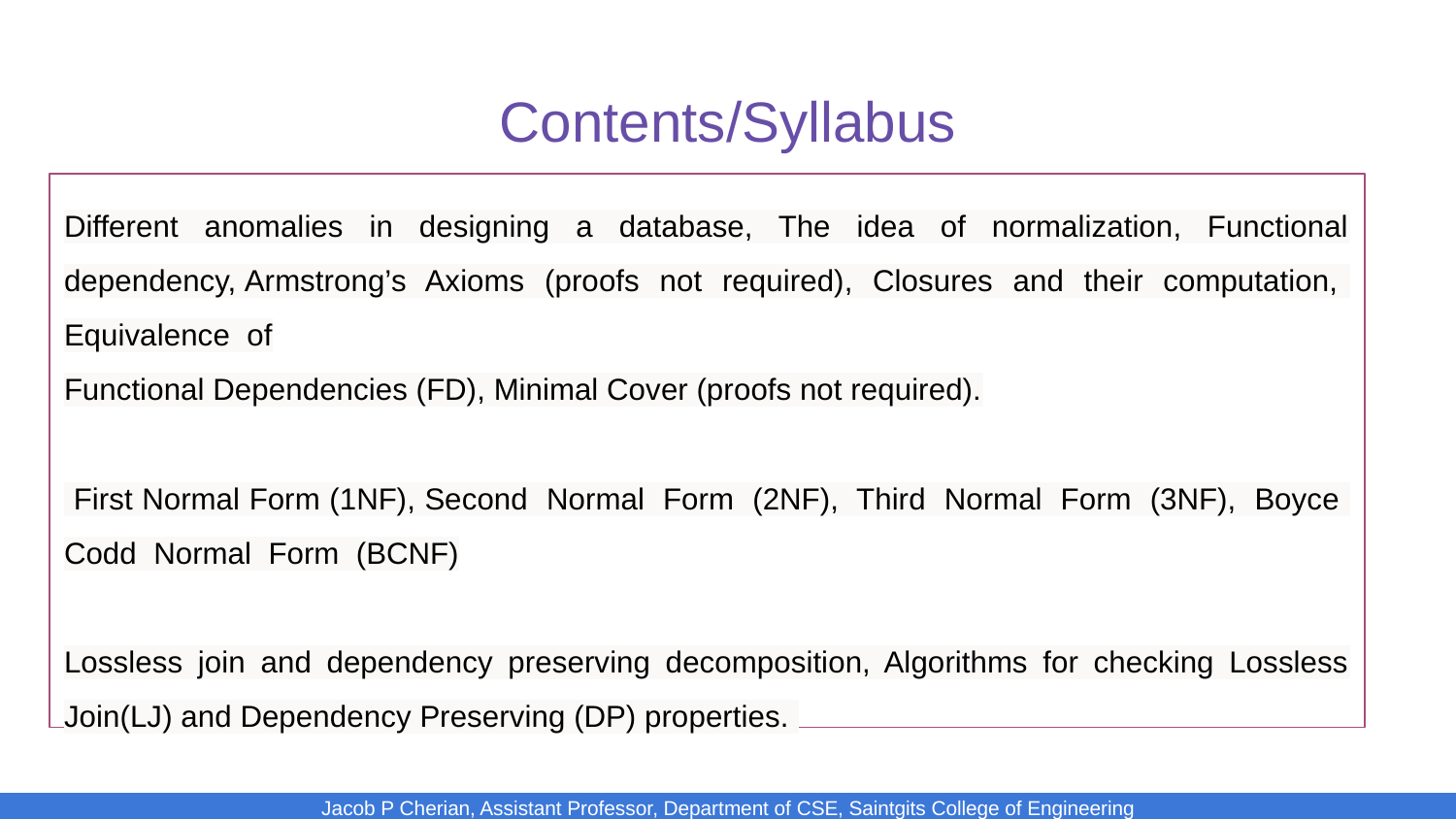

# Contents/Syllabus
Different anomalies in designing a database, The idea of normalization, Functional dependency, Armstrong’s  Axioms  (proofs  not  required),  Closures  and  their  computation,  Equivalence  of
Functional Dependencies (FD), Minimal Cover (proofs not required).

 First Normal Form (1NF), Second  Normal  Form  (2NF),  Third  Normal  Form  (3NF),  Boyce  Codd  Normal  Form  (BCNF)

Lossless join and dependency preserving decomposition, Algorithms for checking Lossless Join(LJ) and Dependency Preserving (DP) properties.